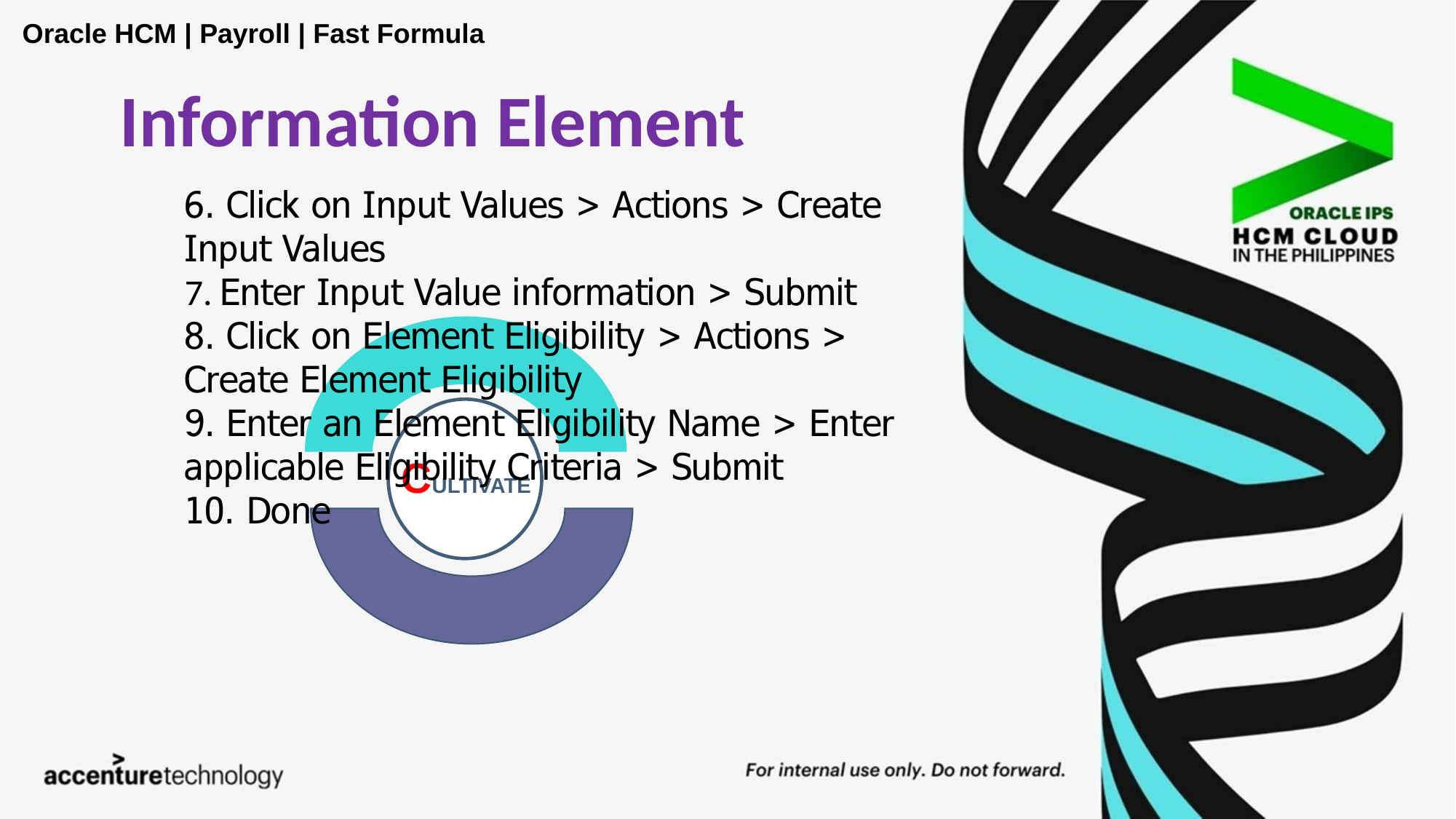

Oracle HCM | Payroll | Fast Formula
Information Element
6. Click on Input Values > Actions > Create Input Values
7. Enter Input Value information > Submit
8. Click on Element Eligibility > Actions > Create Element Eligibility
9. Enter an Element Eligibility Name > Enter applicable Eligibility Criteria > Submit
10. Done